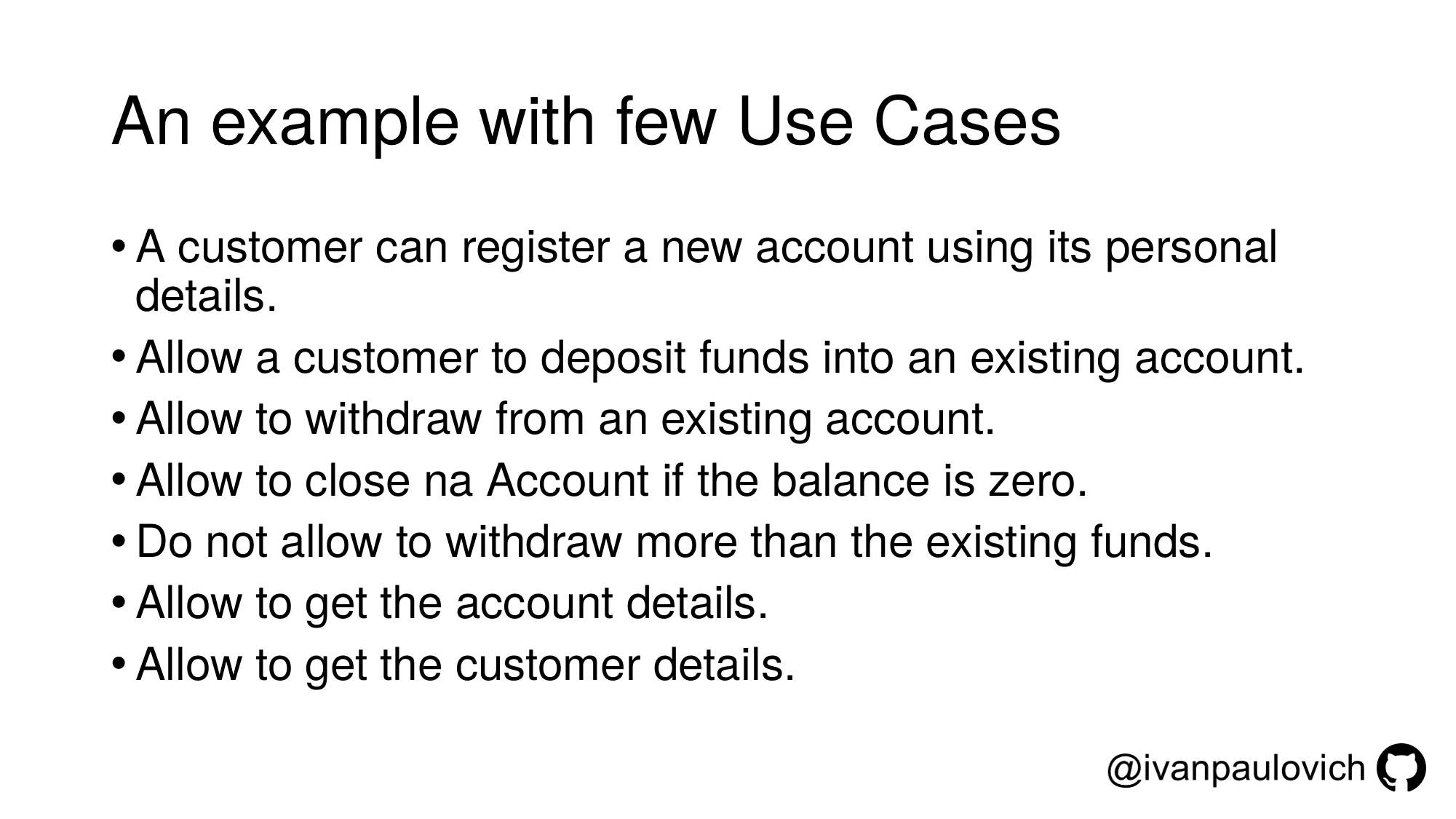

# An example with few Use Cases
A customer can register a new account using its personal details.
Allow a customer to deposit funds into an existing account.
Allow to withdraw from an existing account.
Allow to close na Account if the balance is zero.
Do not allow to withdraw more than the existing funds.
Allow to get the account details.
Allow to get the customer details.